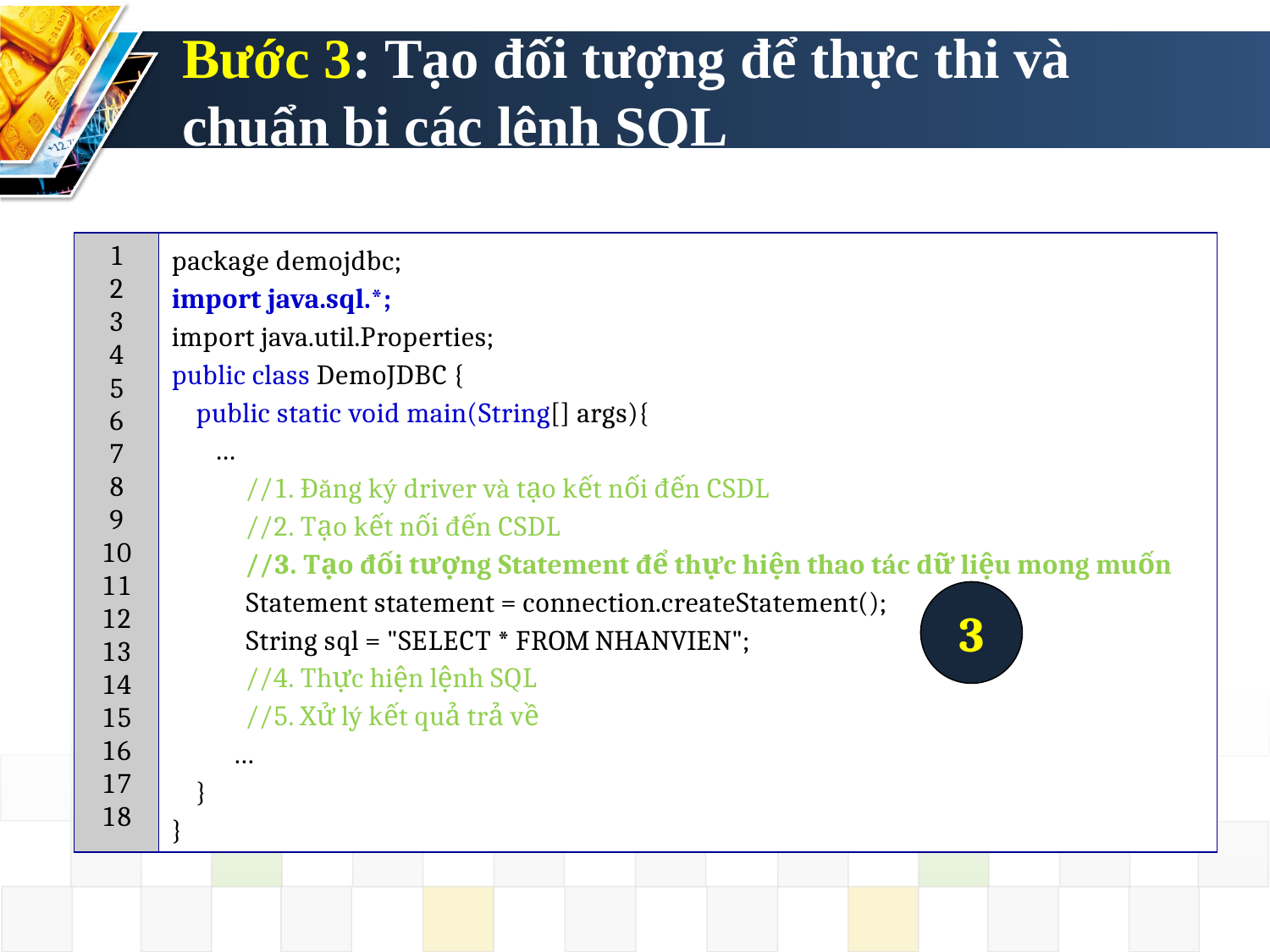

# Bước 3: Tạo đối tượng để thực thi và chuẩn bị các lệnh SQL

| 1 2 3 4 5 6 7 8 9 10 11 12 13 14 15 16 17 18 | package demojdbc; import java.sql.\*; import java.util.Properties; public class DemoJDBC { public static void main(String[] args){ … //1. Đăng ký driver và tạo kết nối đến CSDL //2. Tạo kết nối đến CSDL //3. Tạo đối tượng Statement để thực hiện thao tác dữ liệu mong muốn Statement statement = connection.createStatement(); String sql = "SELECT \* FROM NHANVIEN"; //4. Thực hiện lệnh SQL //5. Xử lý kết quả trả về … } } |
| --- | --- |
3